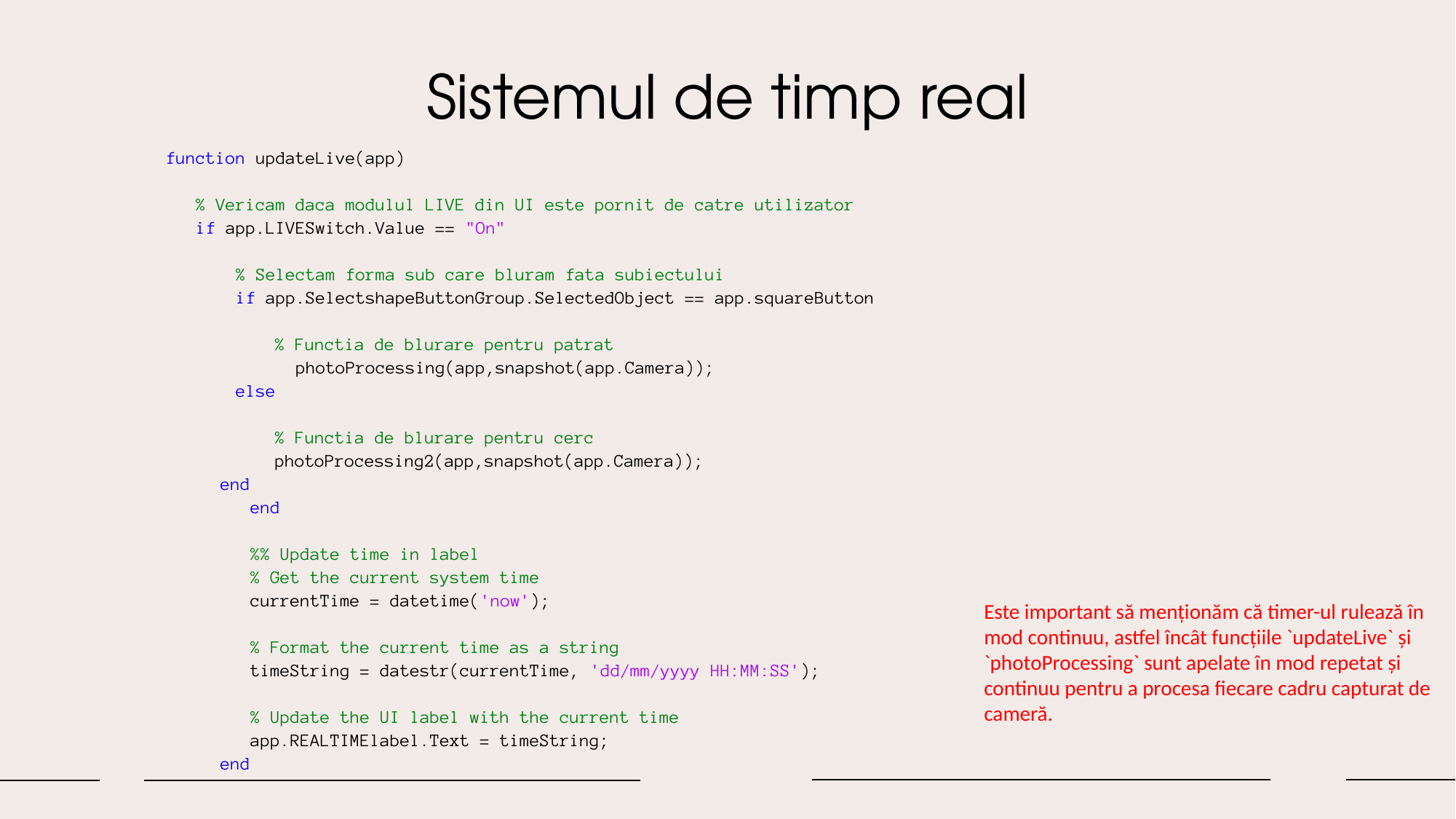

# Sistemul de timp real
function updateLive(app)

   % Vericam daca modulul LIVE din UI este pornit de catre utilizator
   if app.LIVESwitch.Value == "On"

       % Selectam forma sub care bluram fata subiectului
       if app.SelectshapeButtonGroup.SelectedObject == app.squareButton
       	% Functia de blurare pentru patrat
             photoProcessing(app,snapshot(app.Camera));
       else

% Functia de blurare pentru cerc
photoProcessing2(app,snapshot(app.Camera));
end
   end

   %% Update time in label
   % Get the current system time
   currentTime = datetime('now');

   % Format the current time as a string
   timeString = datestr(currentTime, 'dd/mm/yyyy HH:MM:SS');

   % Update the UI label with the current time
   app.REALTIMElabel.Text = timeString;
end

Este important să menționăm că timer-ul rulează în mod continuu, astfel încât funcțiile `updateLive` și `photoProcessing` sunt apelate în mod repetat și continuu pentru a procesa fiecare cadru capturat de cameră.